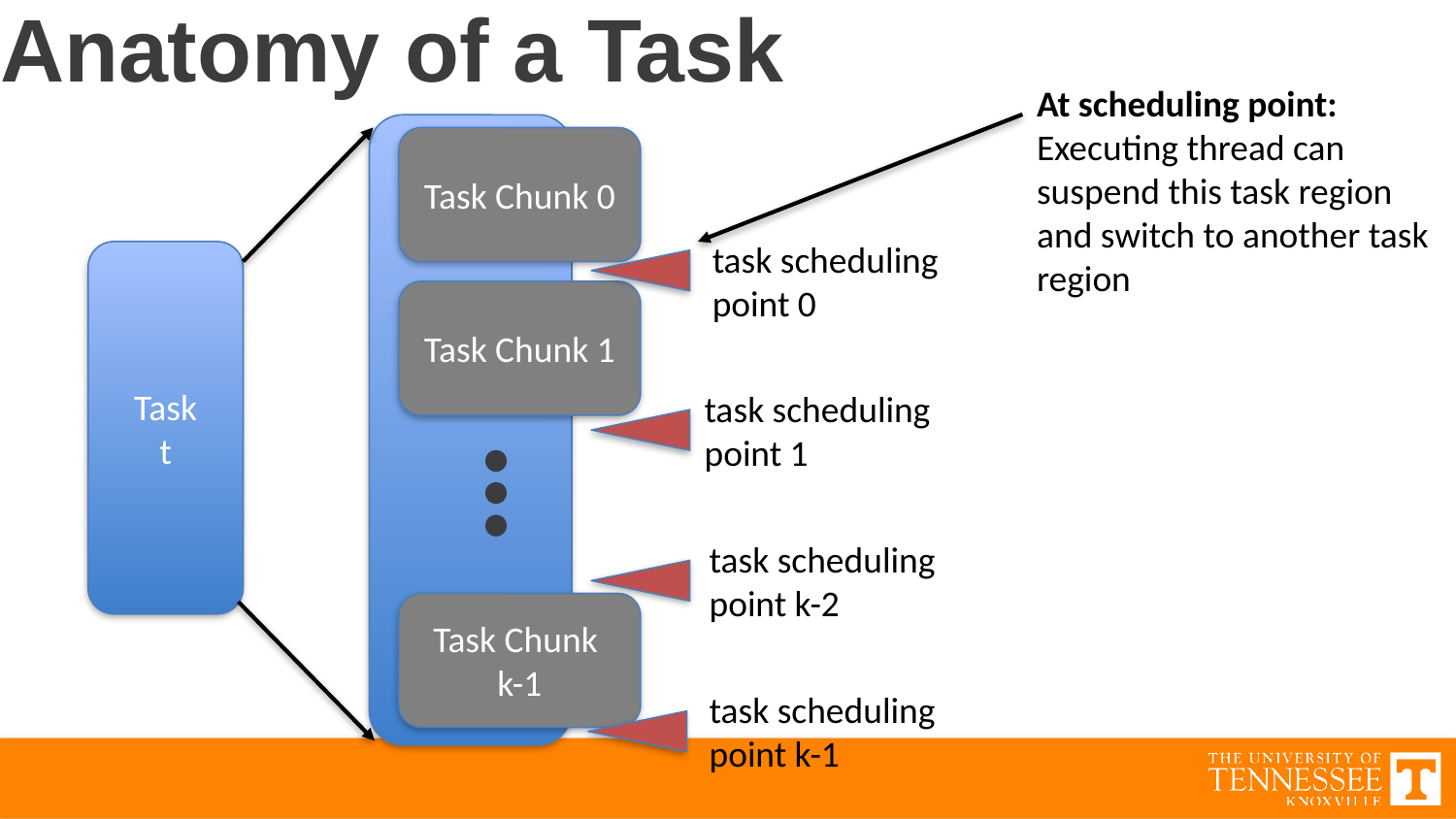

# Anatomy of a Task
At scheduling point: Executing thread can suspend this task region
and switch to another task region

Task Chunk 0

task scheduling point 0
Task
t
Task Chunk 1
task scheduling point 1

…
task scheduling point k-2

Task Chunk
k-1
task scheduling point k-1